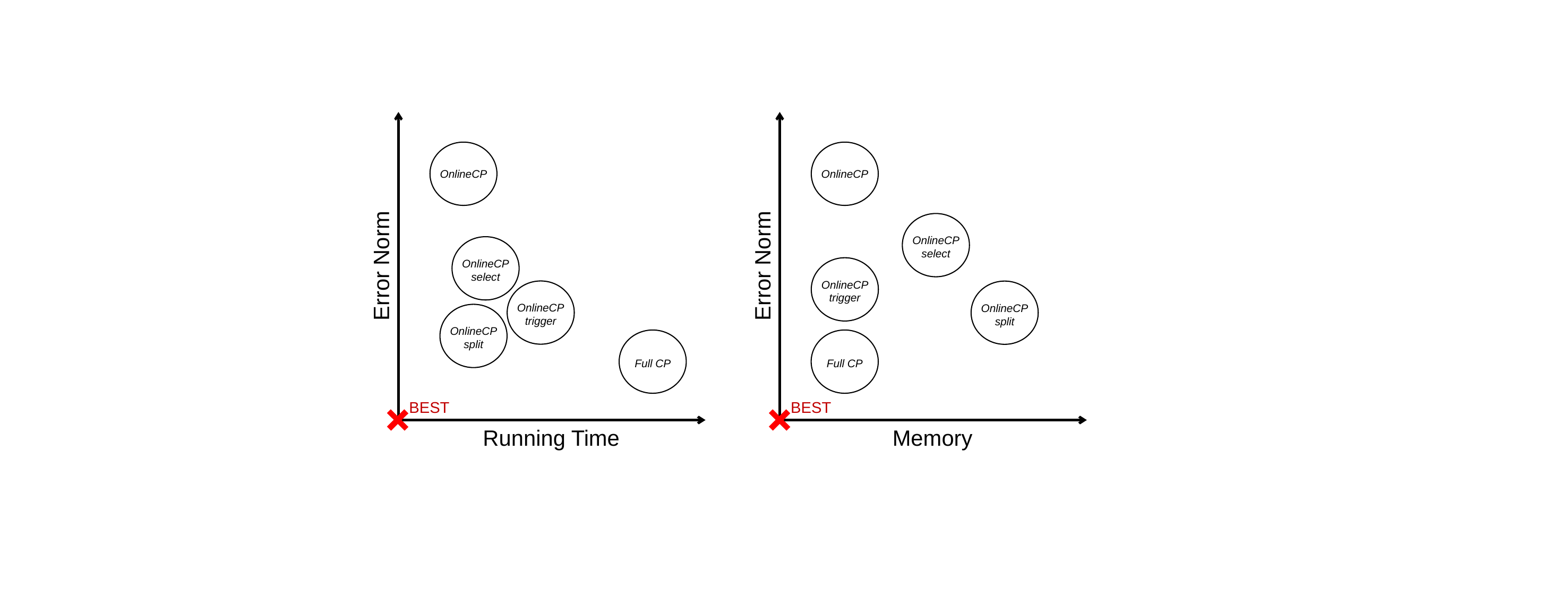

OnlineCP
OnlineCP
OnlineCP
select
OnlineCP
select
Error Norm
Error Norm
OnlineCP
trigger
OnlineCP
trigger
OnlineCP
split
OnlineCP
split
Full CP
Full CP
BEST
BEST

Running Time
Memory